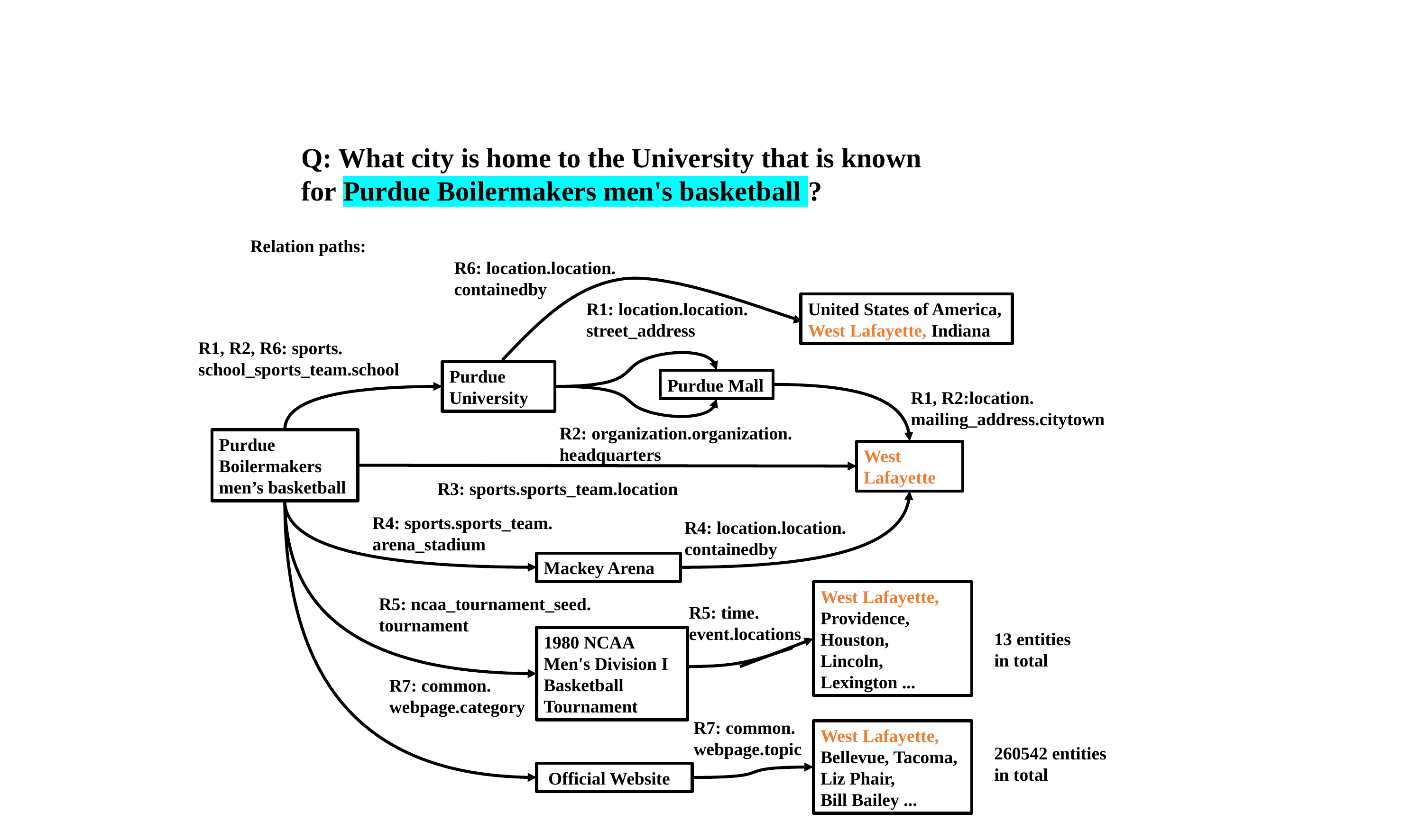

Q: What city is home to the University that is known
for Purdue Boilermakers men's basketball ?
Relation paths:
R6: location.location.
containedby

R1: location.location.
street_address
United States of America,
West Lafayette, Indiana
R1, R2, R6: sports.
school_sports_team.school
Purdue University
Purdue Mall
R1, R2:location.
mailing_address.citytown
R2: organization.organization.
headquarters
Purdue Boilermakers men’s basketball
West Lafayette
R3: sports.sports_team.location
R4: sports.sports_team.
arena_stadium
R4: location.location.
containedby
Mackey Arena
West Lafayette,
Providence,
Houston,
Lincoln,
Lexington ...
R5: ncaa_tournament_seed.
tournament
R5: time.
event.locations
13 entities in total
1980 NCAA Men's Division I Basketball Tournament

R7: common.
webpage.category
R7: common.
webpage.topic
West Lafayette, Bellevue, Tacoma,
Liz Phair,
Bill Bailey ...
260542 entities in total
 Official Website